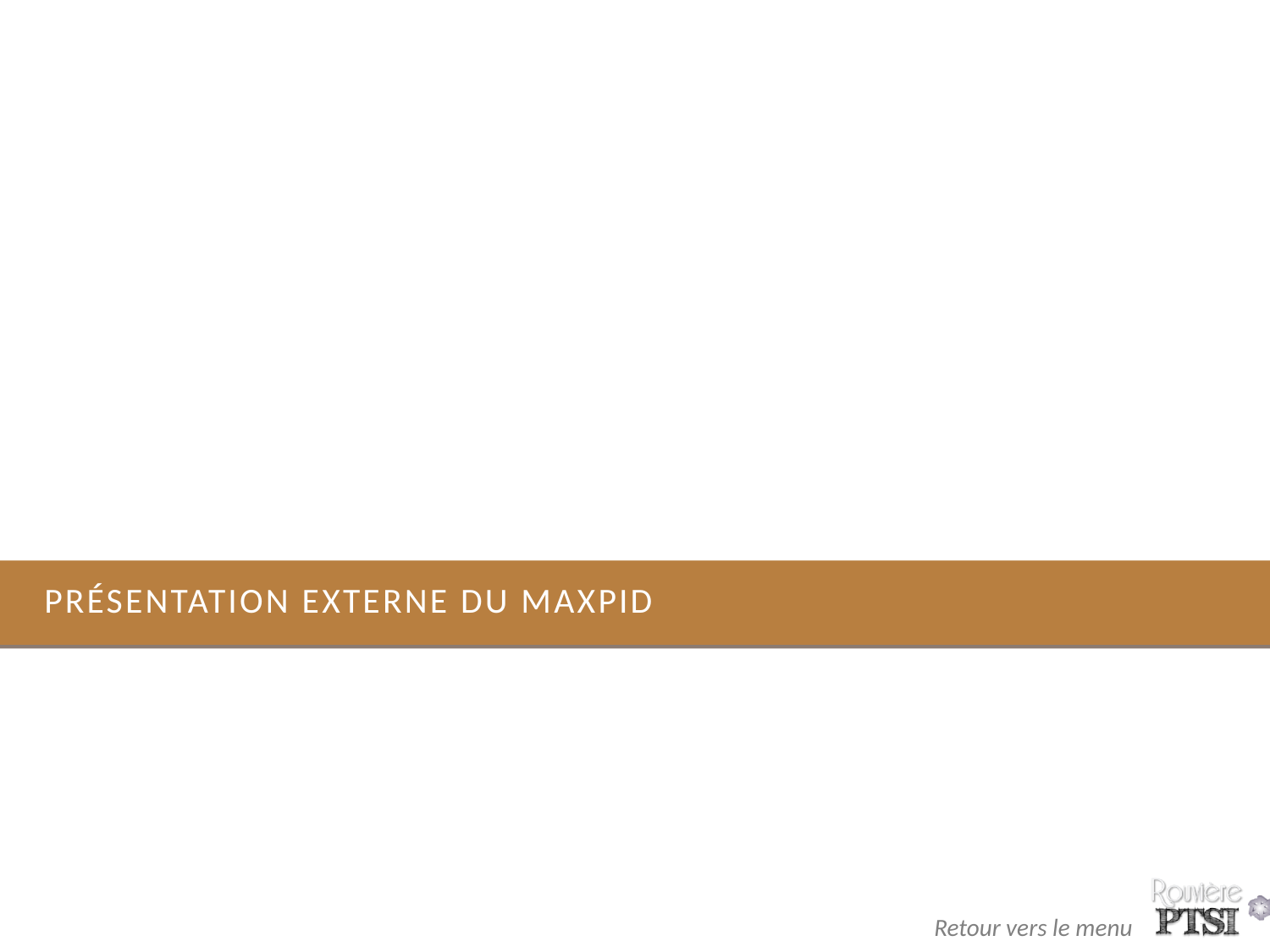

# Présentation externe Du maxpid
9
Retour vers le menu